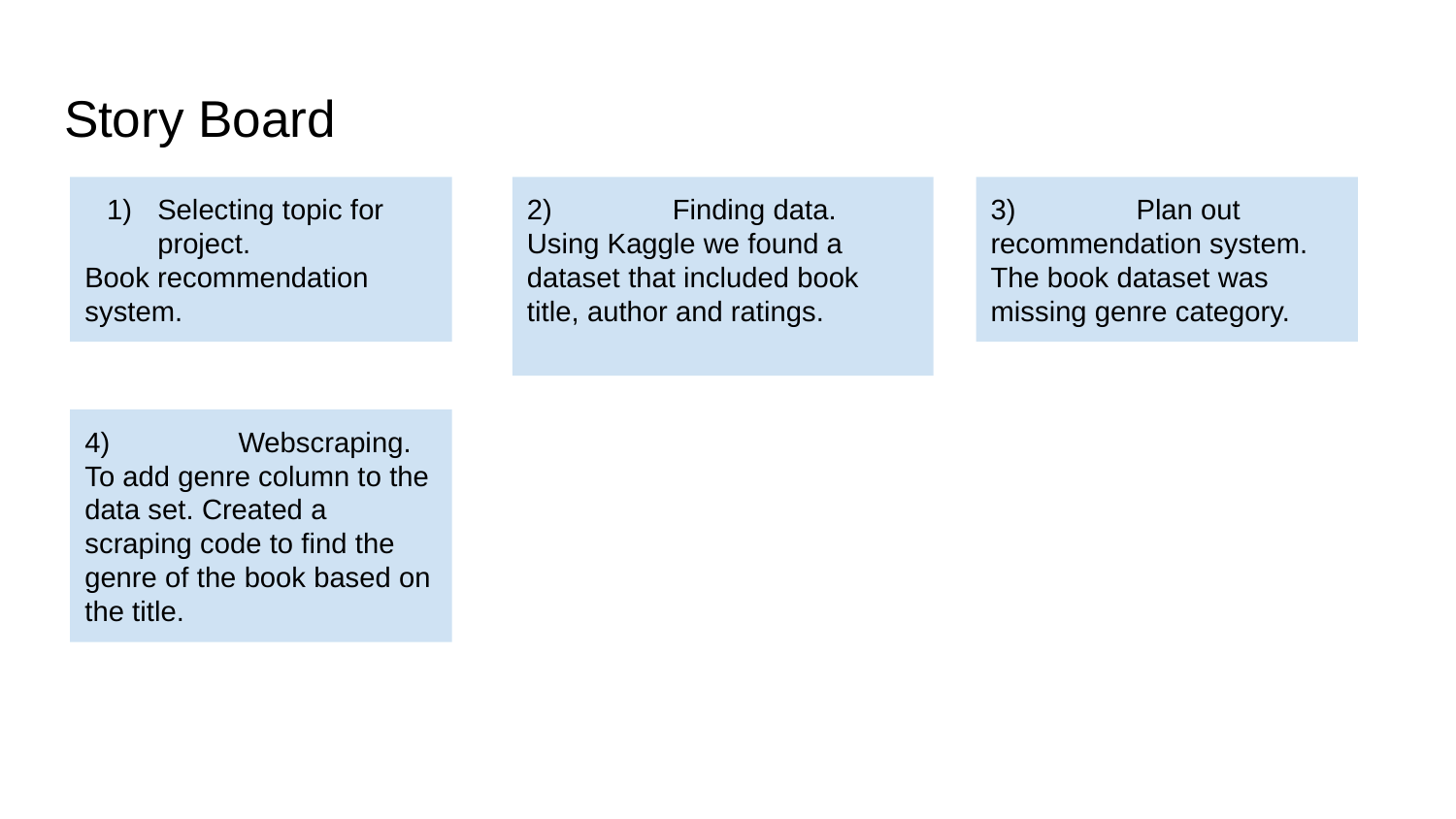

# Story Board
Selecting topic for project.
Book recommendation system.
2) 	Finding data.
Using Kaggle we found a dataset that included book title, author and ratings.

3)  	Plan out recommendation system. The book dataset was missing genre category.
4)	 Webscraping.
To add genre column to the data set. Created a scraping code to find the genre of the book based on the title.